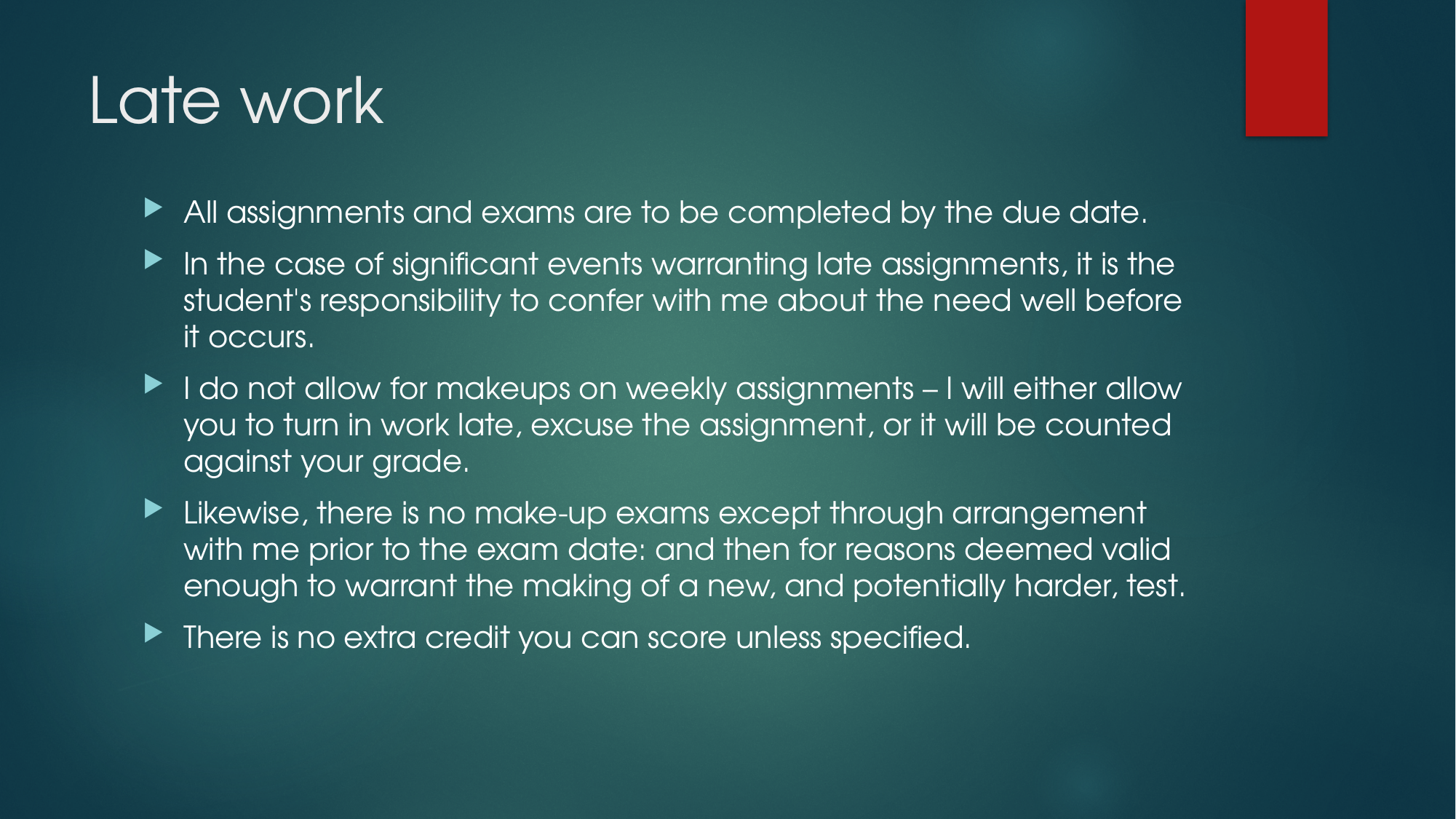

# Late work
All assignments and exams are to be completed by the due date.
In the case of significant events warranting late assignments, it is the student's responsibility to confer with me about the need well before it occurs.
I do not allow for makeups on weekly assignments – I will either allow you to turn in work late, excuse the assignment, or it will be counted against your grade.
Likewise, there is no make-up exams except through arrangement with me prior to the exam date: and then for reasons deemed valid enough to warrant the making of a new, and potentially harder, test.
There is no extra credit you can score unless specified.